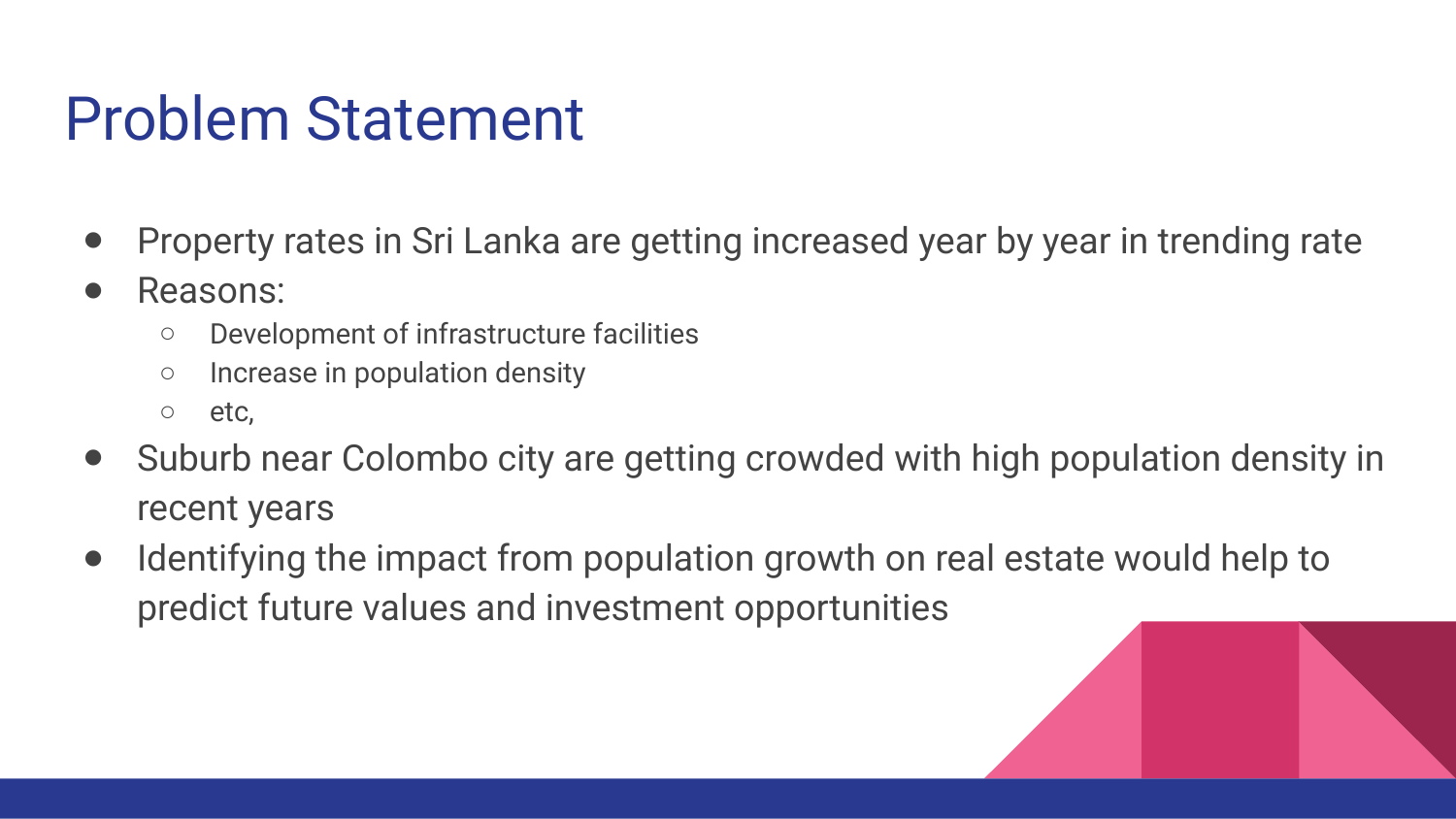

# Problem Statement
Property rates in Sri Lanka are getting increased year by year in trending rate
Reasons:
Development of infrastructure facilities
Increase in population density
etc,
Suburb near Colombo city are getting crowded with high population density in recent years
Identifying the impact from population growth on real estate would help to predict future values and investment opportunities